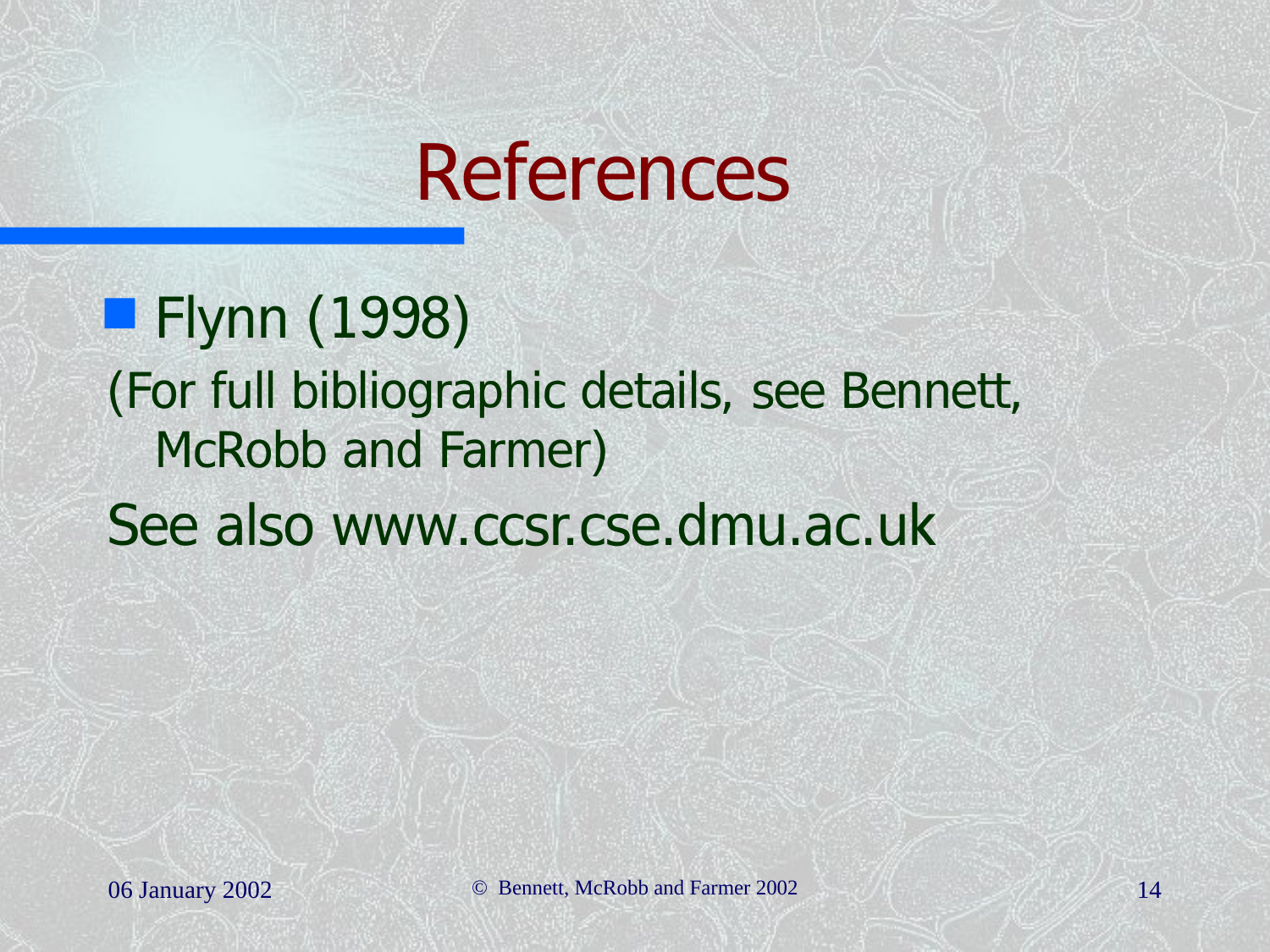

# References
Flynn (1998)
(For full bibliographic details, see Bennett, McRobb and Farmer)
See also www.ccsr.cse.dmu.ac.uk
06 January 2002
©  Bennett, McRobb and Farmer 2002
14